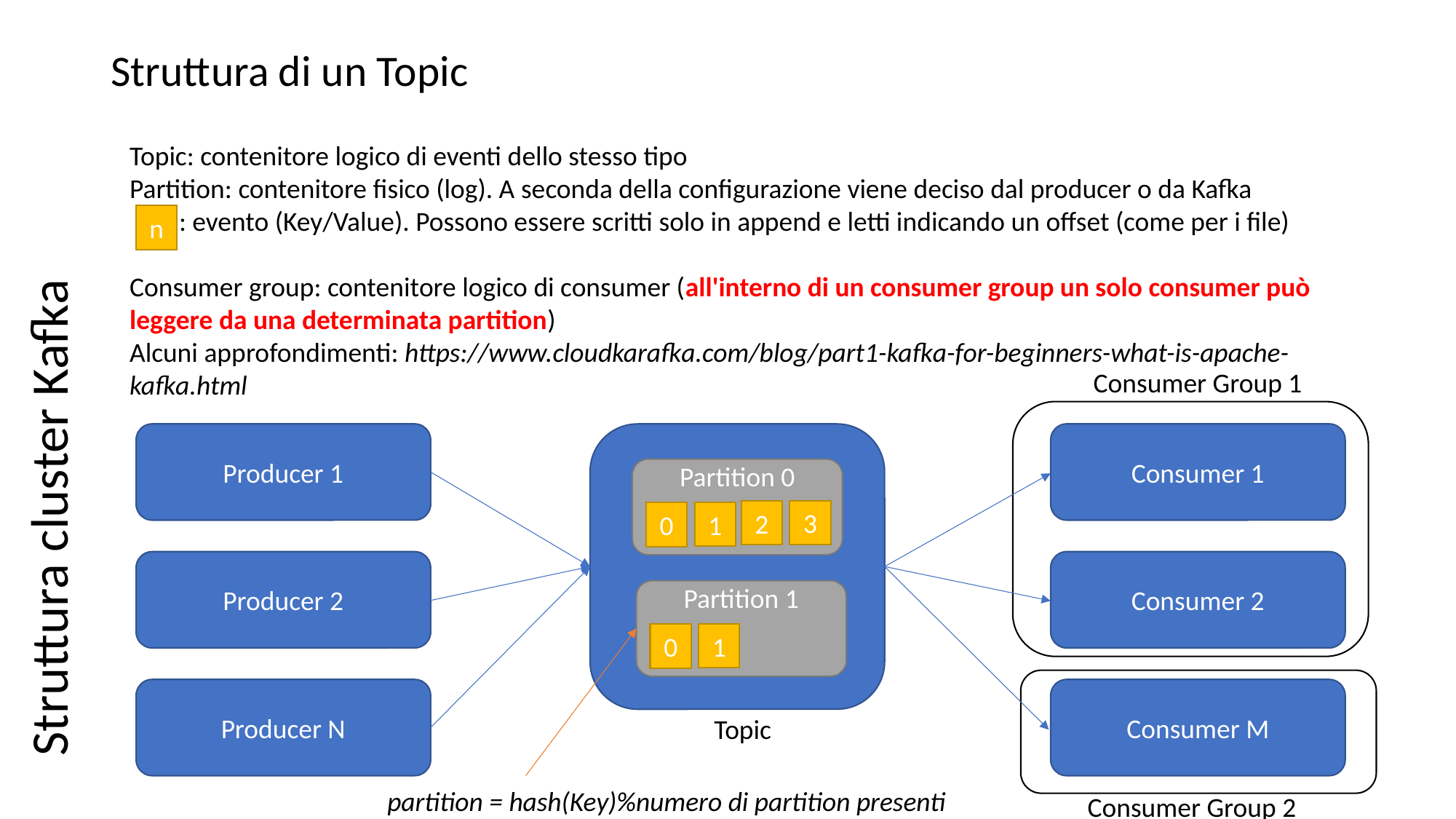

# Struttura di un Topic
Struttura cluster Kafka
Topic: contenitore logico di eventi dello stesso tipo
Partition: contenitore fisico (log). A seconda della configurazione viene deciso dal producer o da Kafka
        : evento (Key/Value). Possono essere scritti solo in append e letti indicando un offset (come per i file)

Consumer group: contenitore logico di consumer (all'interno di un consumer group un solo consumer può leggere da una determinata partition)
Alcuni approfondimenti: https://www.cloudkarafka.com/blog/part1-kafka-for-beginners-what-is-apache-kafka.html
n
Consumer Group 1

Producer 1

Consumer 1
Partition 0

3
2
1
0
Producer 2
Consumer 2
Partition 1

1
0

Producer N
Consumer M
Topic
partition = hash(Key)%numero di partition presenti
Consumer Group 2